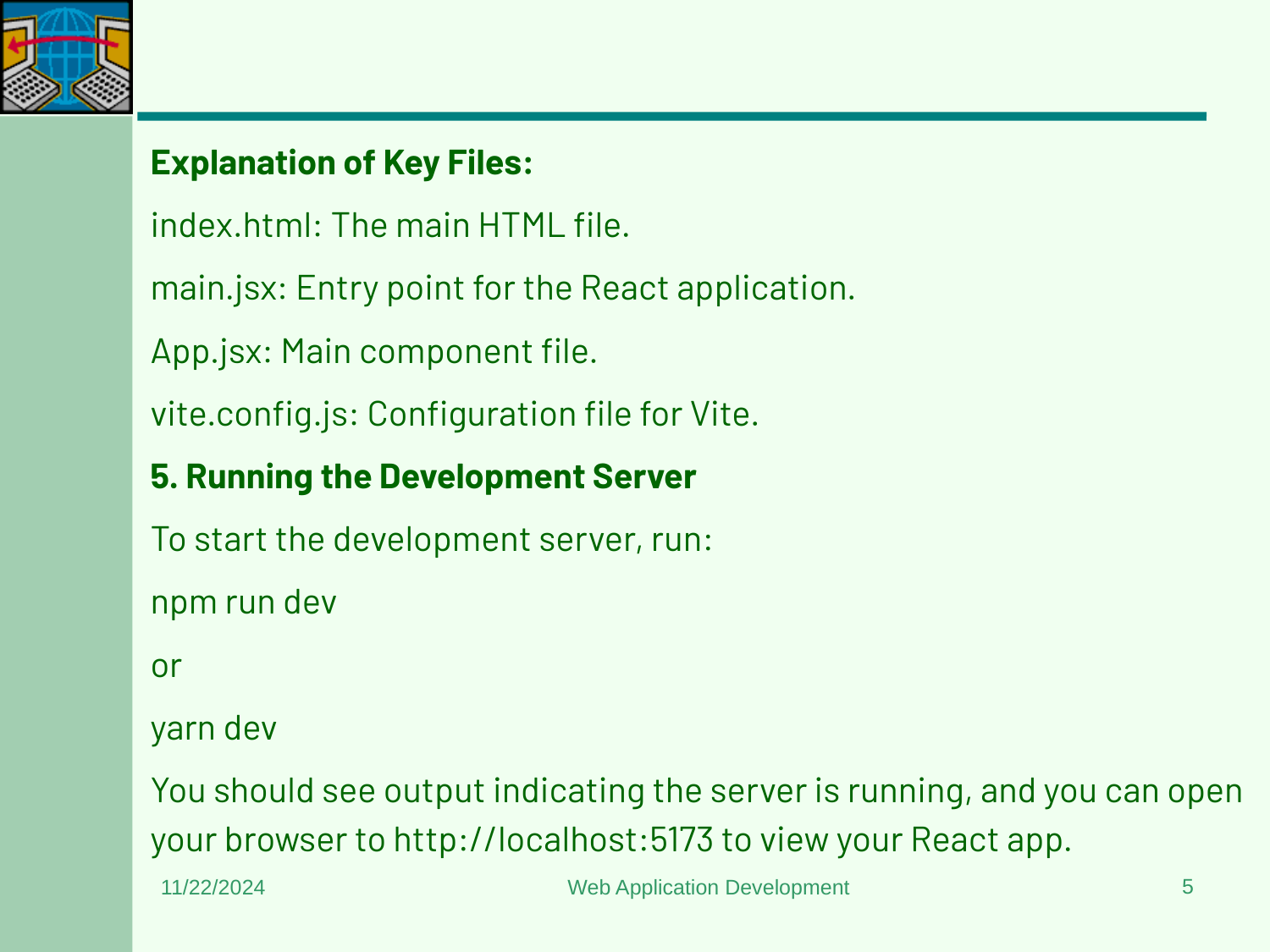

#
Explanation of Key Files:
index.html: The main HTML file.
main.jsx: Entry point for the React application.
App.jsx: Main component file.
vite.config.js: Configuration file for Vite.
5. Running the Development Server
To start the development server, run:
npm run dev
or
yarn dev
You should see output indicating the server is running, and you can open your browser to http://localhost:5173 to view your React app.

5
11/22/2024
Web Application Development